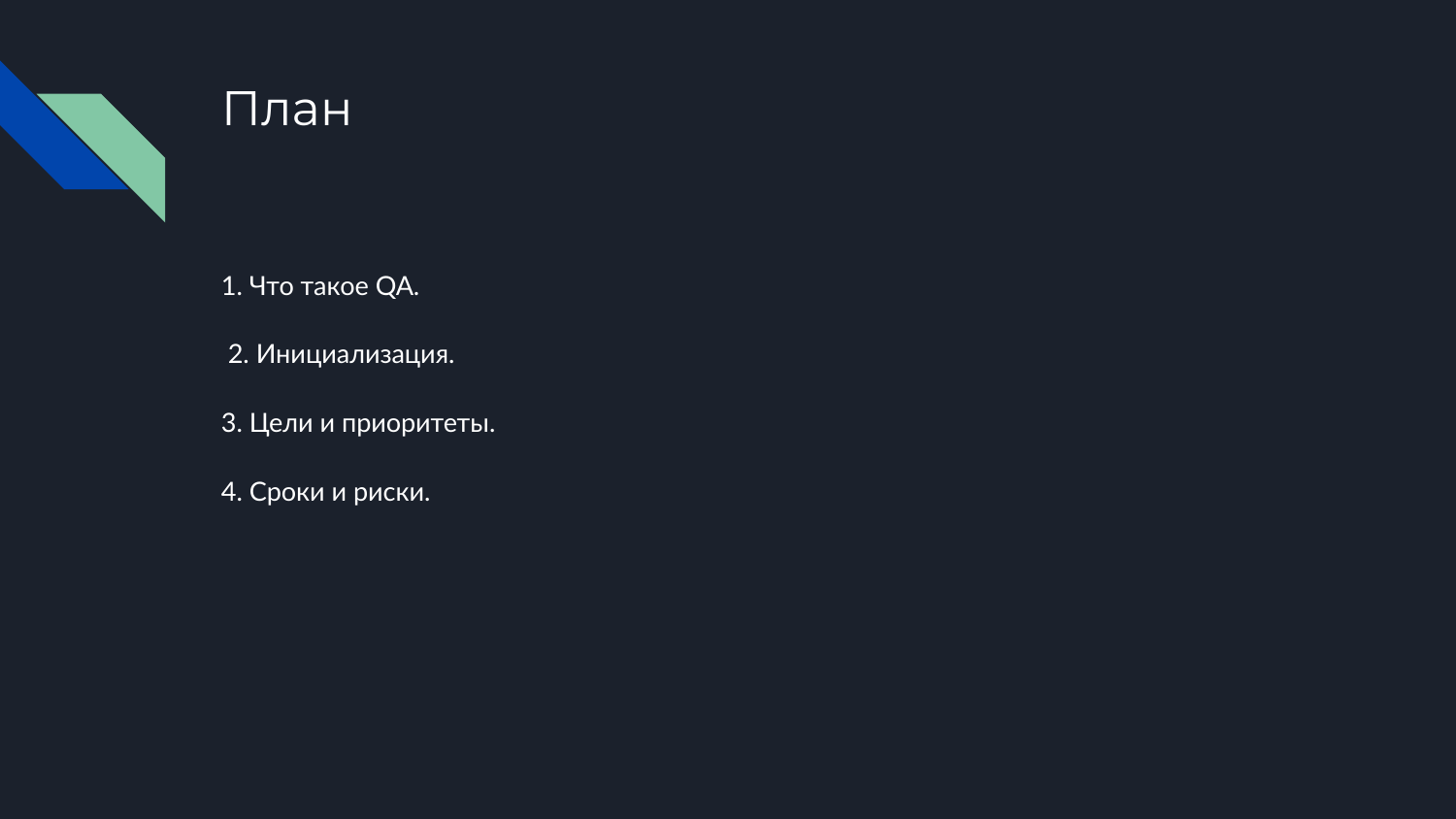

# План
1. Что такое QA.
 2. Инициализация.
3. Цели и приоритеты.
4. Сроки и риски.